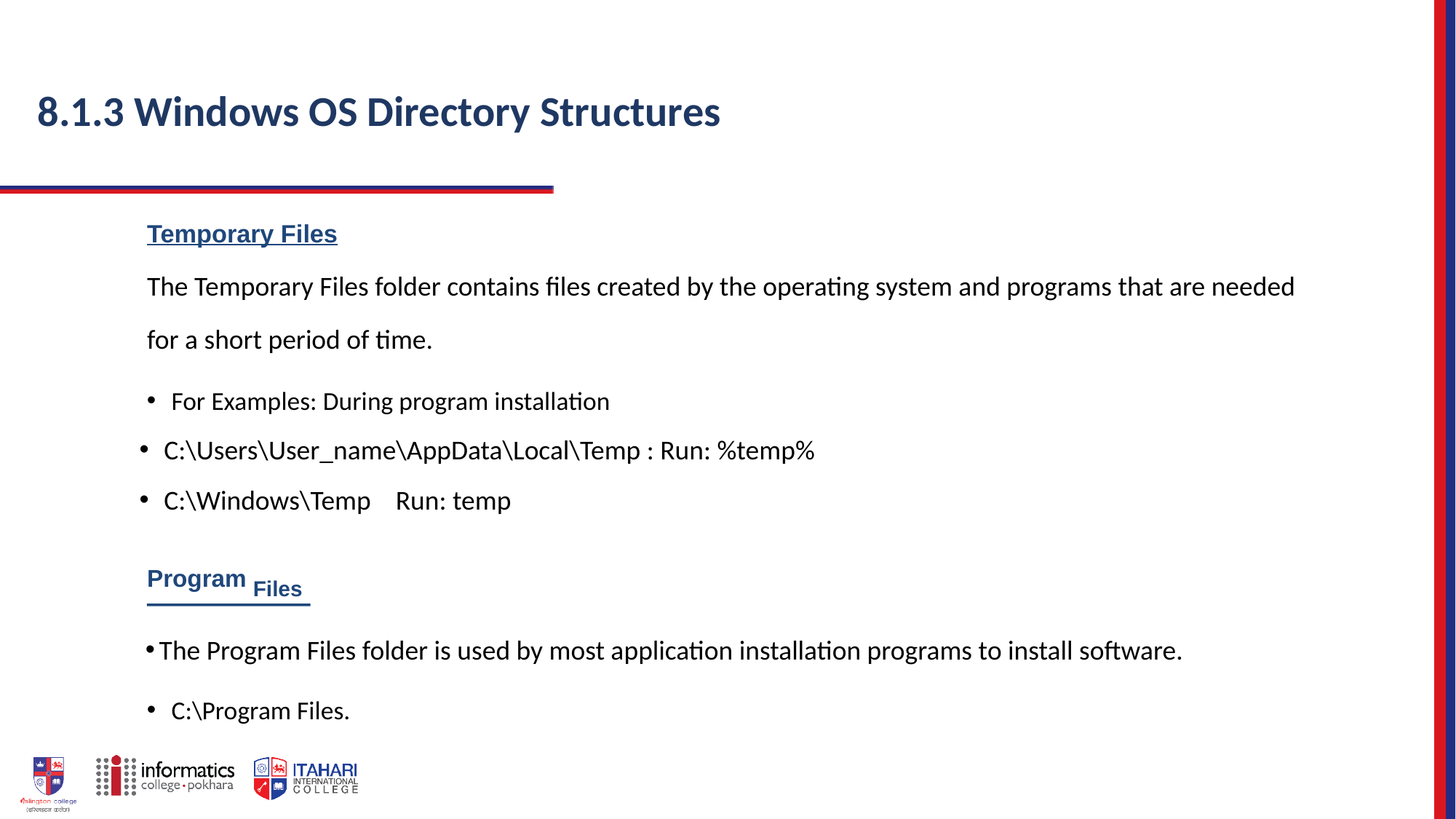

# 8.1.3 Windows OS Directory Structures
Temporary Files
The Temporary Files folder contains files created by the operating system and programs that are needed
for a short period of time.

For Examples: During program installation
C:\Users\User_name\AppData\Local\Temp : Run: %temp%
C:\Windows\Temp    Run: temp

Program Files
The Program Files folder is used by most application installation programs to install software.

C:\Program Files.